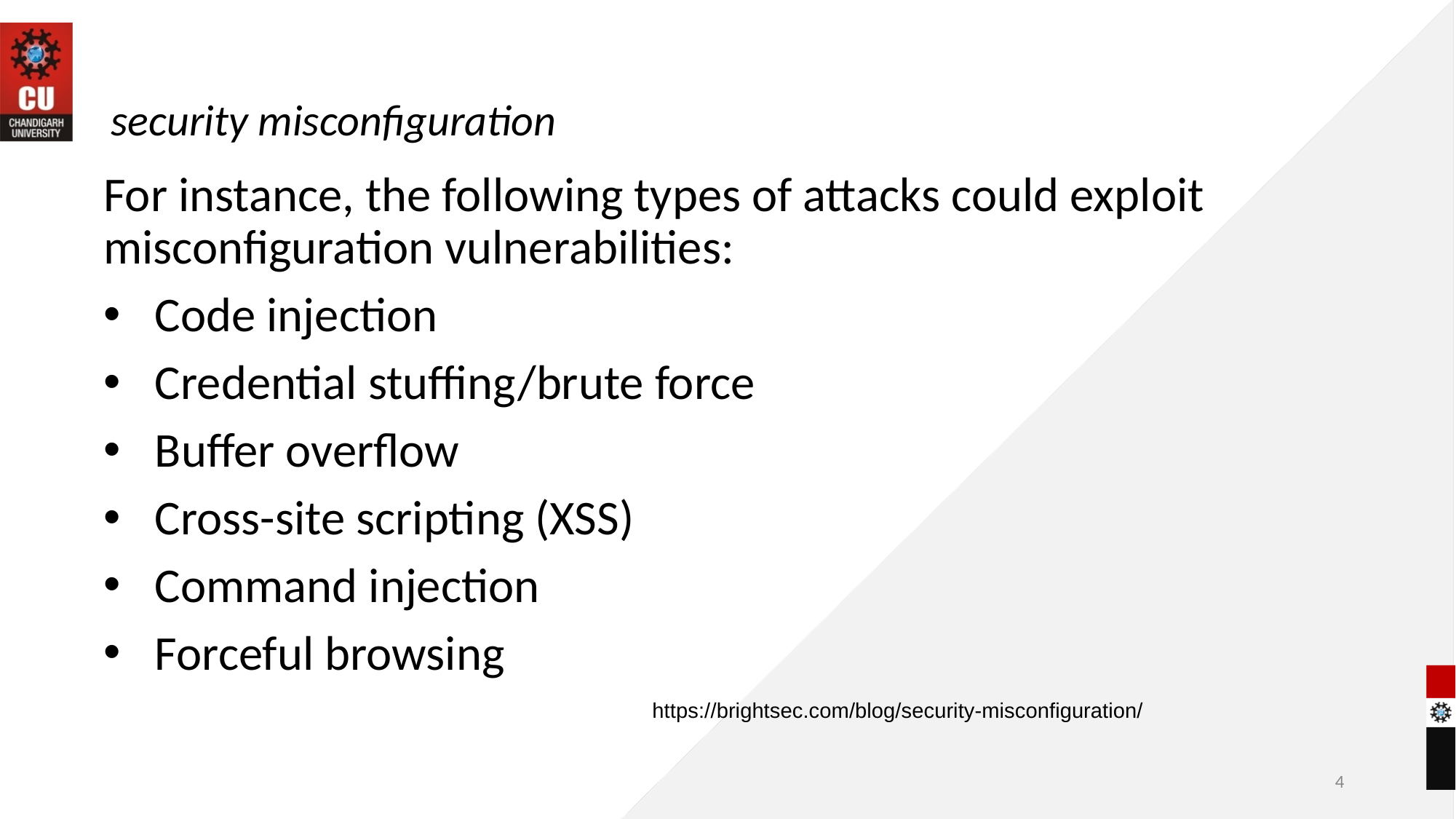

# security misconfiguration
For instance, the following types of attacks could exploit misconfiguration vulnerabilities:
Code injection
Credential stuffing/brute force
Buffer overflow
Cross-site scripting (XSS)
Command injection
Forceful browsing
https://brightsec.com/blog/security-misconfiguration/
4